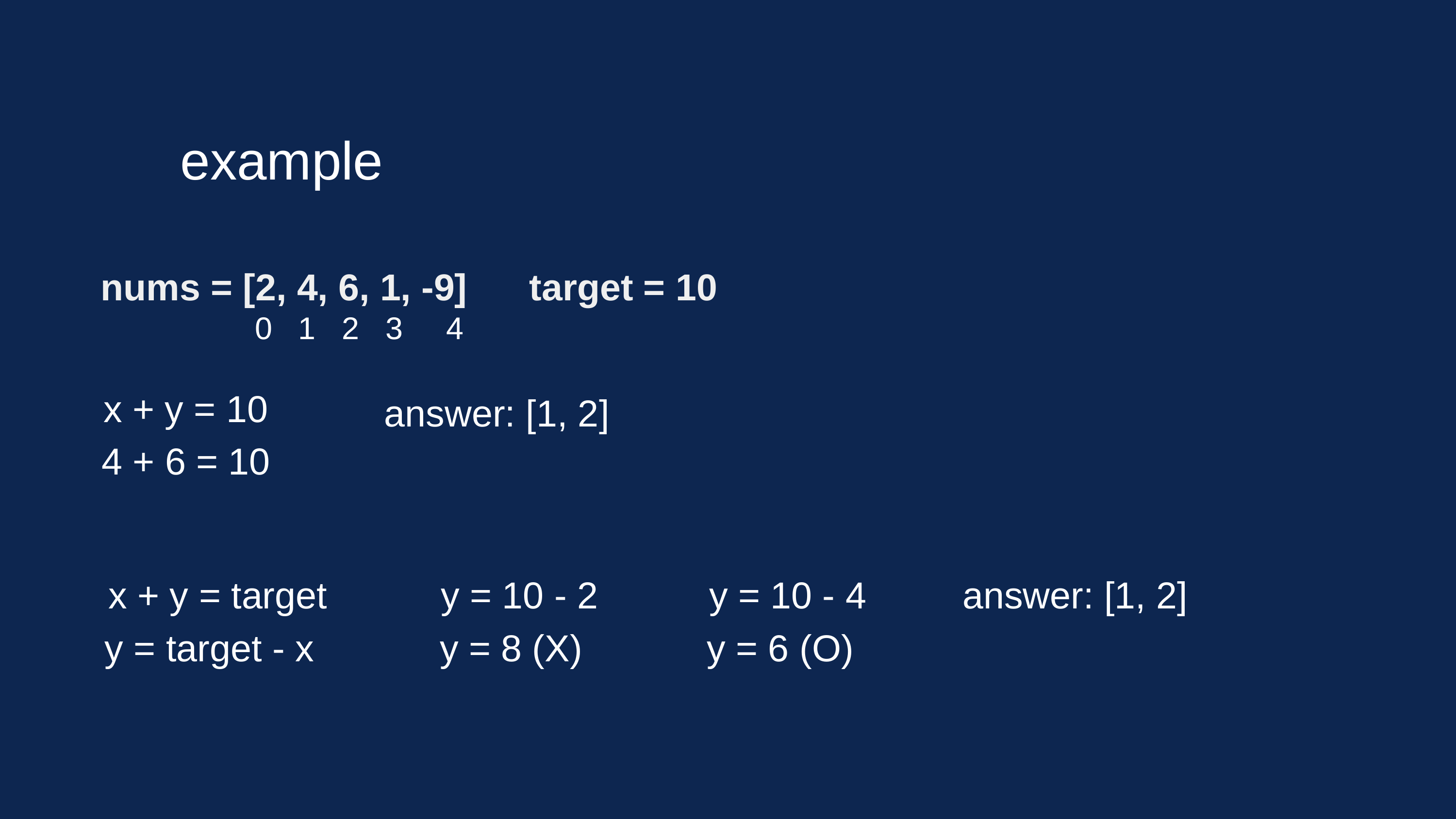

example
nums = [2, 4, 6, 1, -9]      target = 10
0   1   2   3     4
x + y = 10
4 + 6 = 10
answer: [1, 2]
x + y = target
y = target - x
y = 10 - 2
y = 8 (X)
y = 10 - 4
y = 6 (O)
answer: [1, 2]